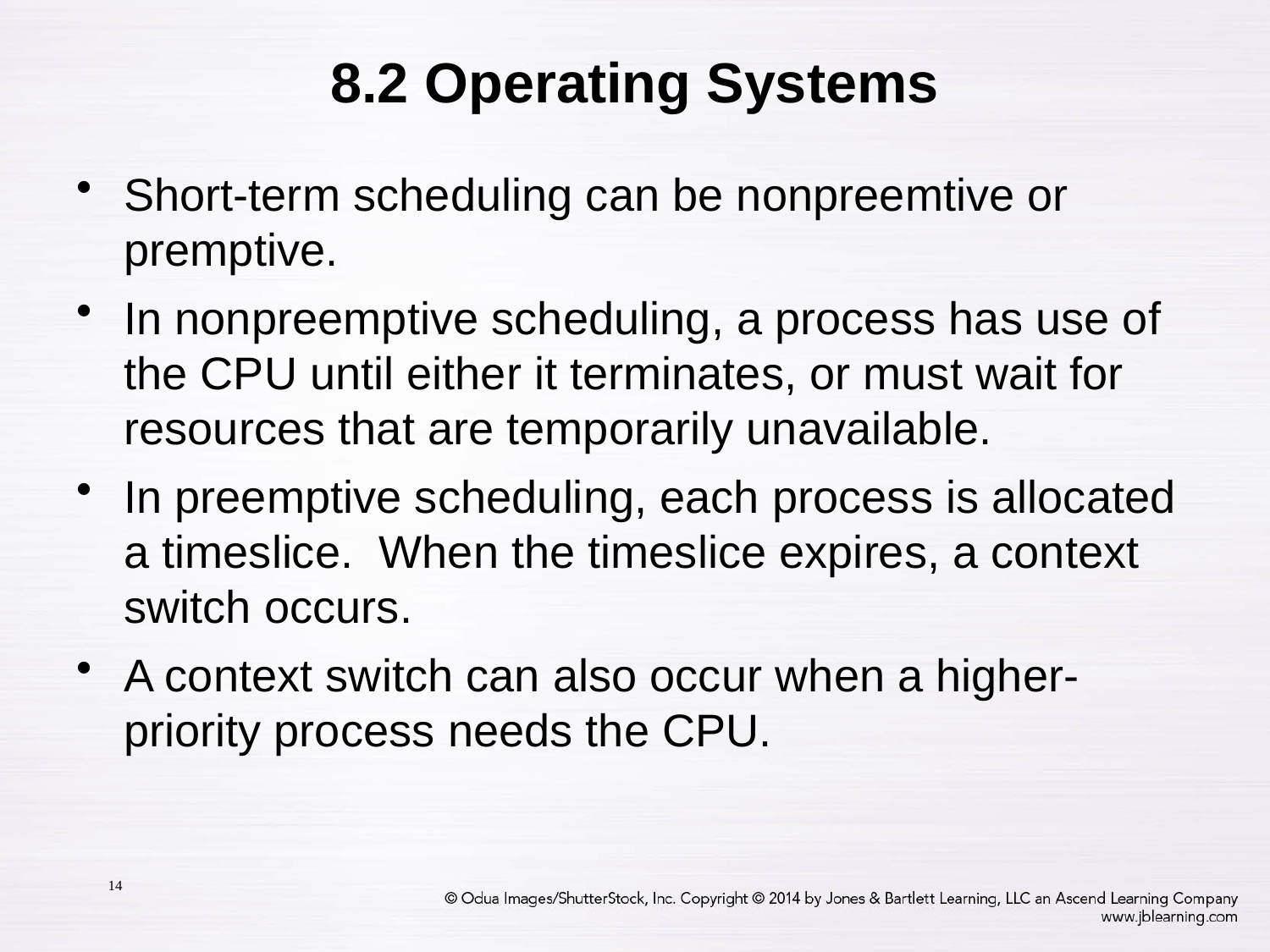

# 8.2 Operating Systems
Short-term scheduling can be nonpreemtive or premptive.
In nonpreemptive scheduling, a process has use of the CPU until either it terminates, or must wait for resources that are temporarily unavailable.
In preemptive scheduling, each process is allocated a timeslice.  When the timeslice expires, a context switch occurs.
A context switch can also occur when a higher-priority process needs the CPU.
14